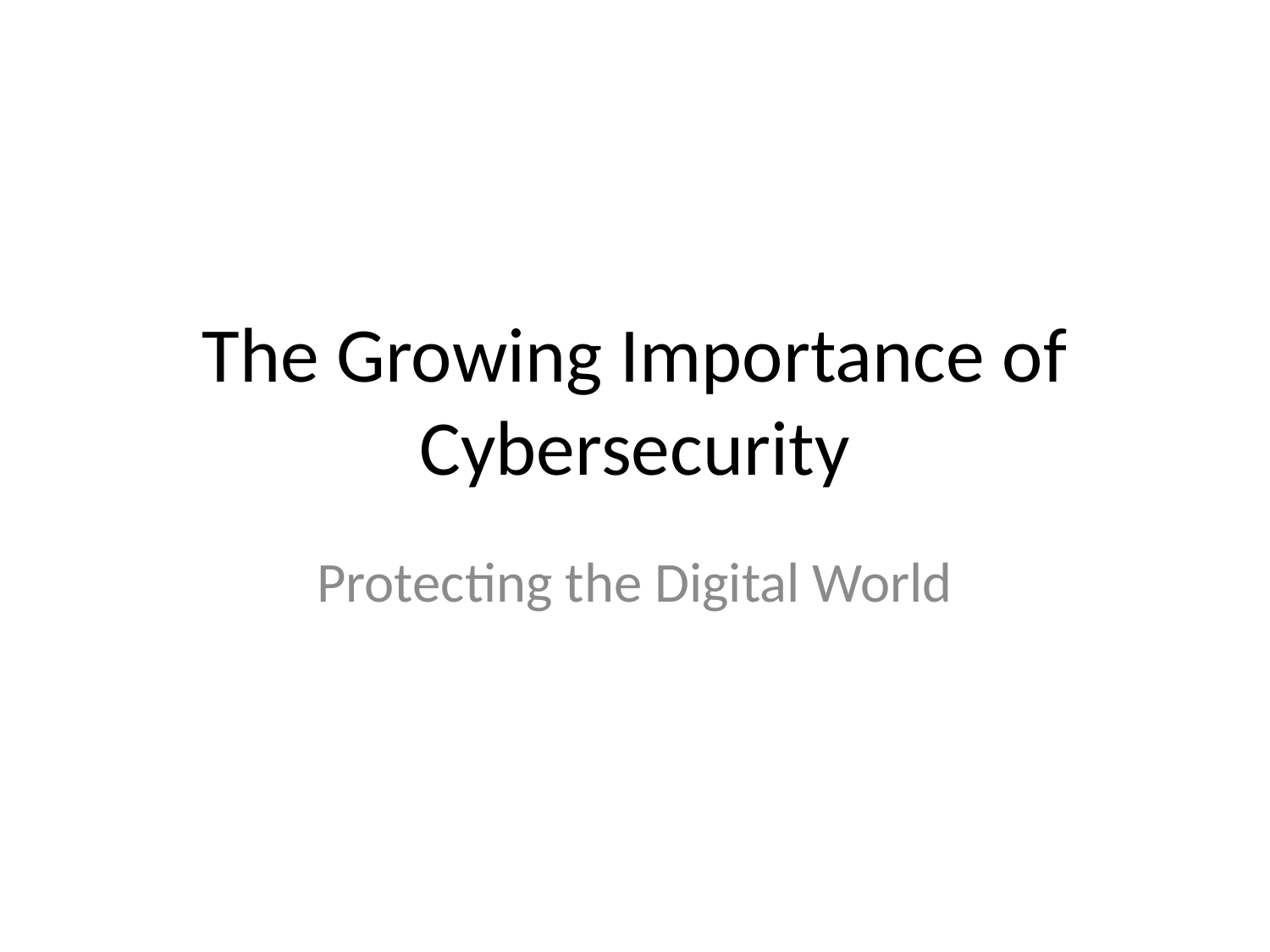

# The Growing Importance of Cybersecurity
Protecting the Digital World